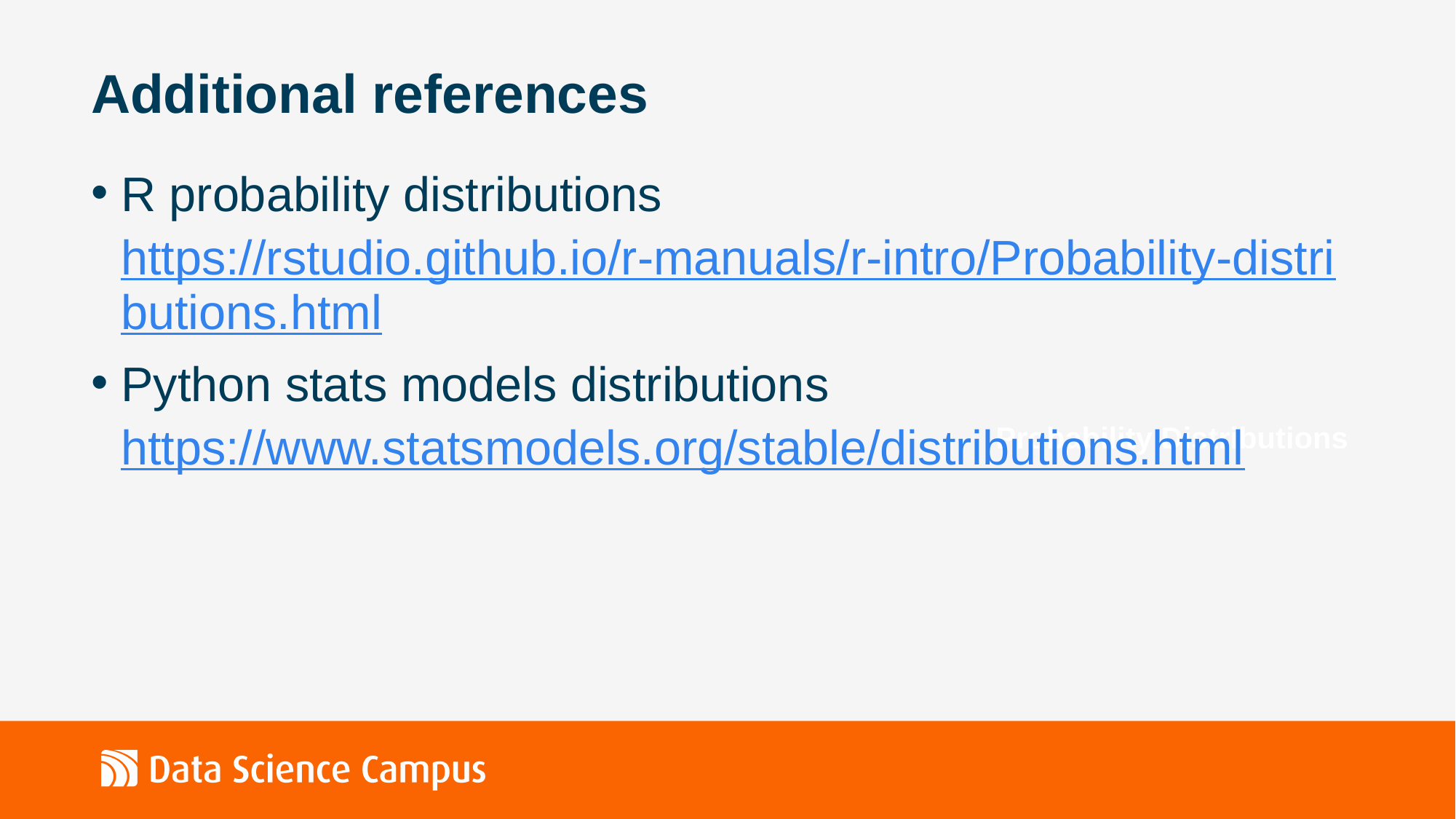

Additional references
R probability distributions https://rstudio.github.io/r-manuals/r-intro/Probability-distributions.html
Python stats models distributions https://www.statsmodels.org/stable/distributions.html
Probability Distributions